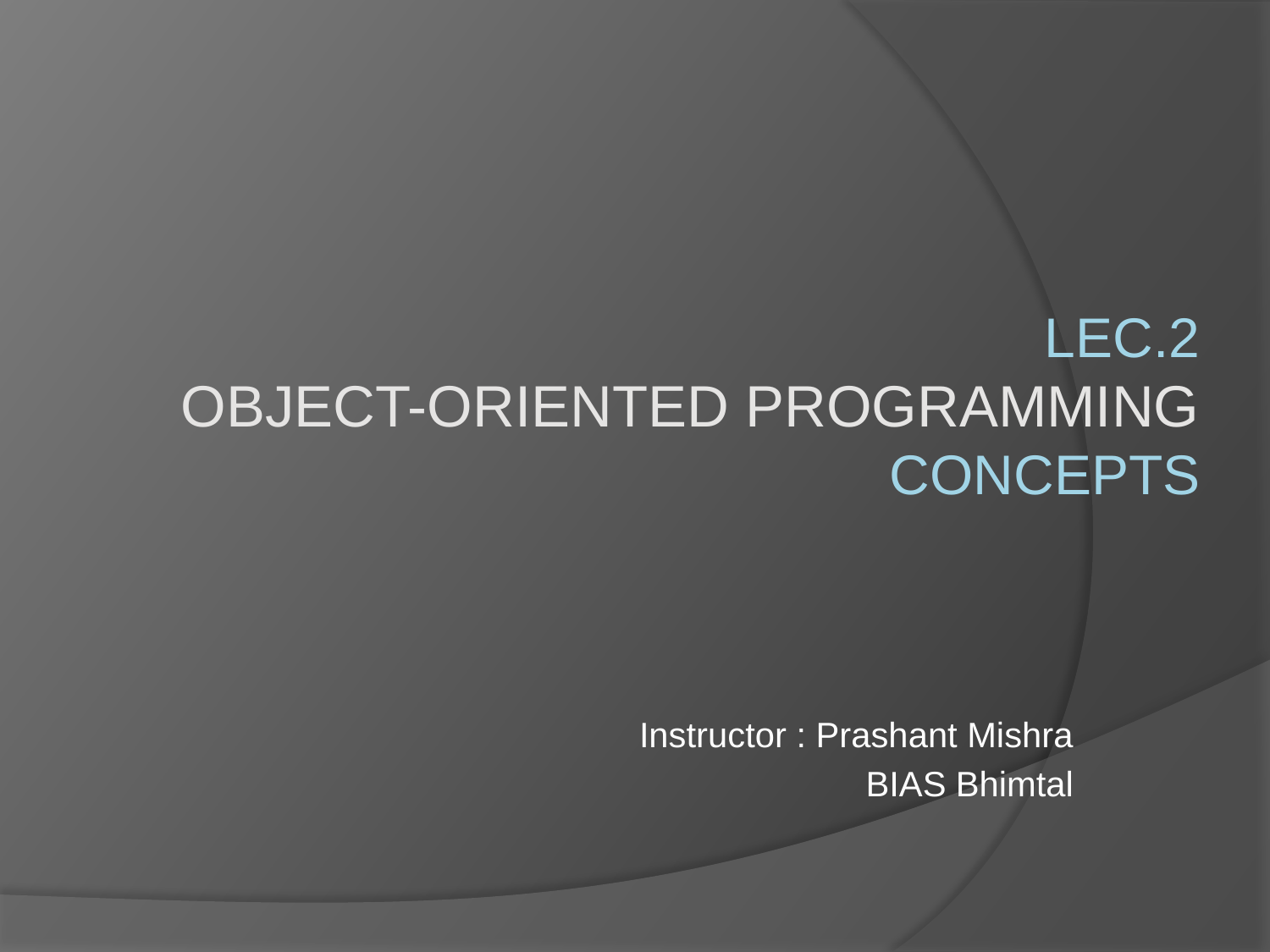

# Lec.2 Object-Oriented Programming Concepts
Instructor : Prashant Mishra
BIAS Bhimtal